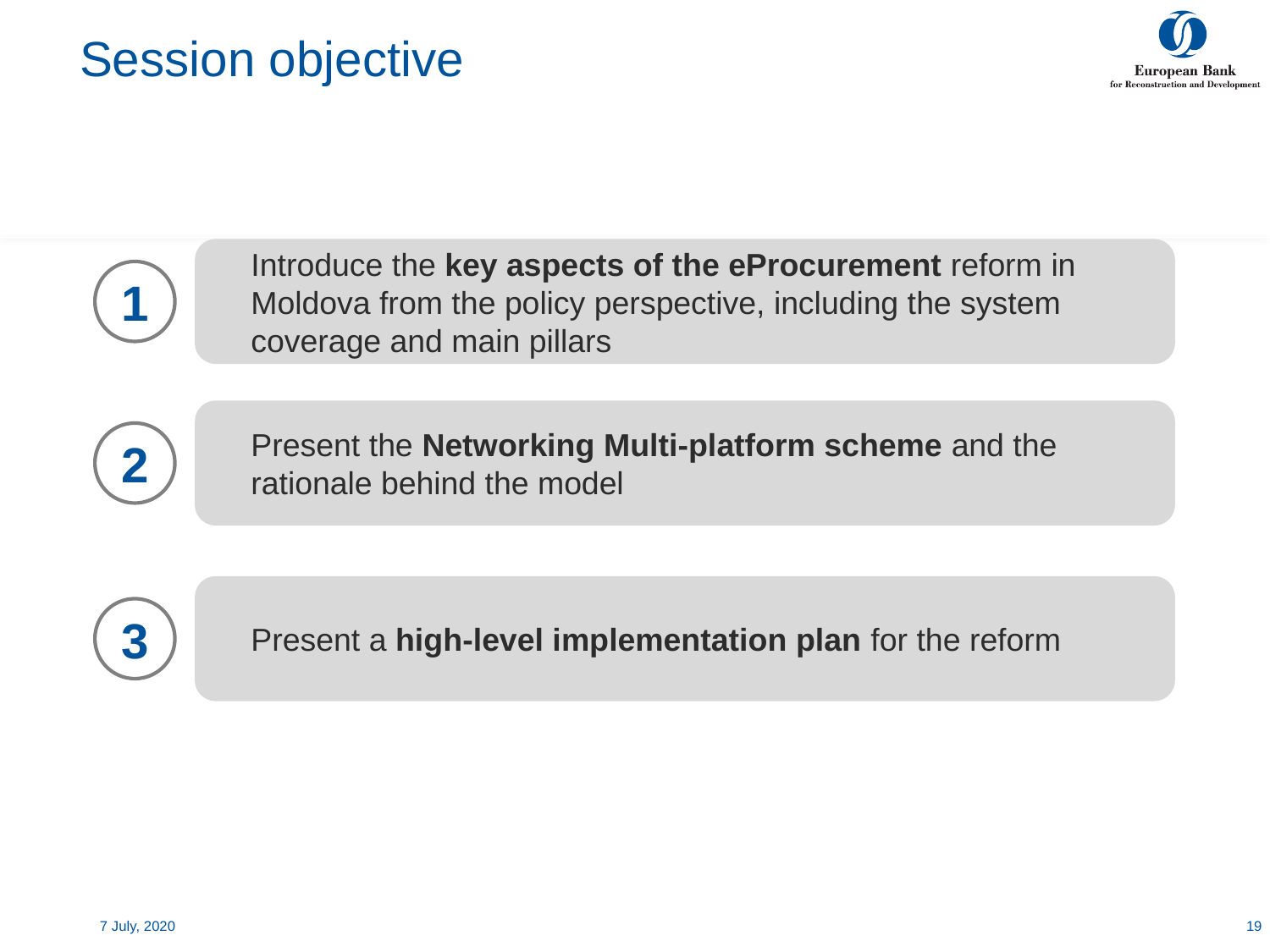

# Session objective
Introduce the key aspects of the eProcurement reform in Moldova from the policy perspective, including the system coverage and main pillars
1
Present the Networking Multi-platform scheme and the rationale behind the model
2
Present a high-level implementation plan for the reform
3
7 July, 2020
19